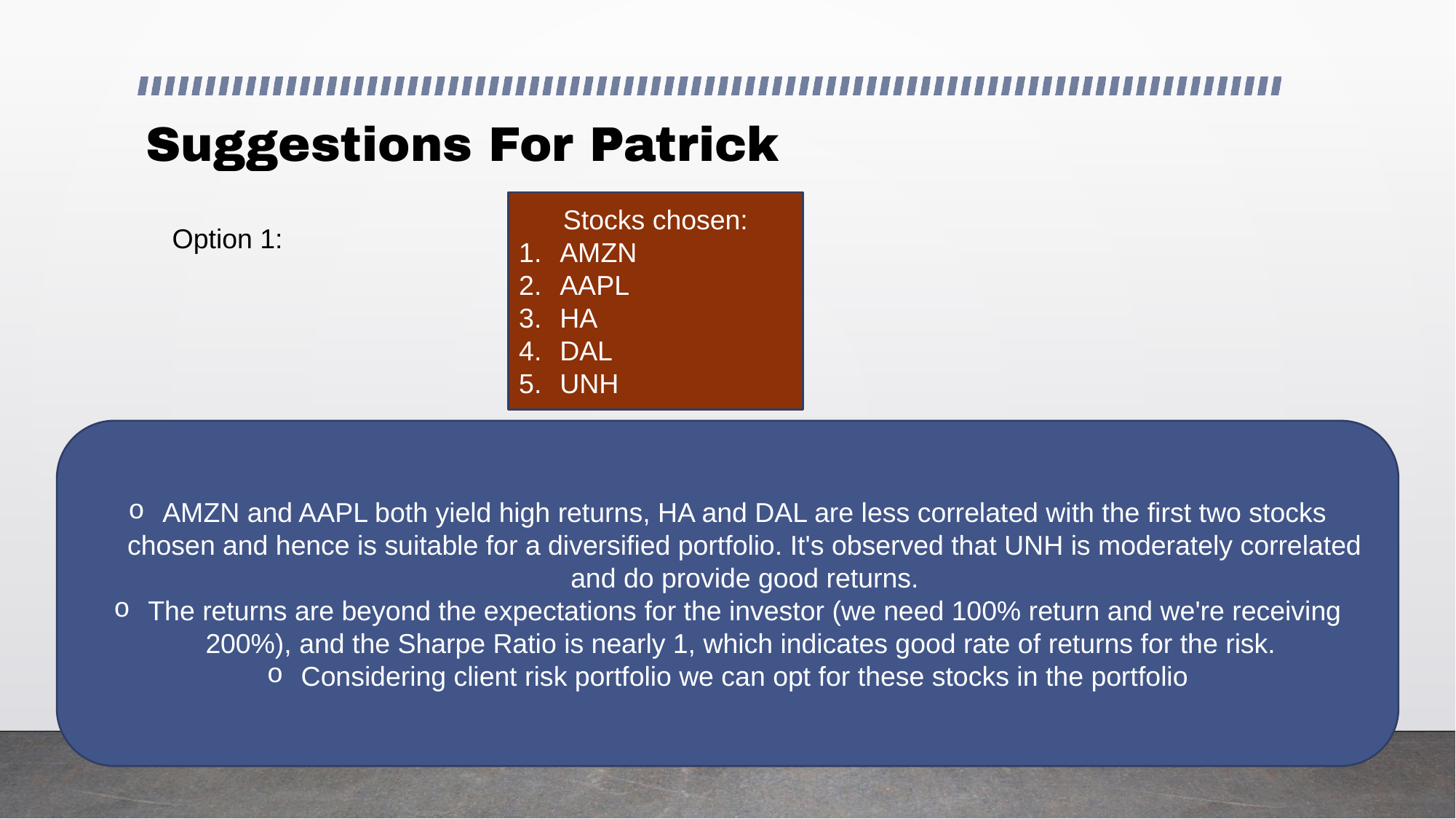

# Suggestions For Patrick
Stocks chosen:
AMZN
AAPL
HA
DAL
UNH
Option 1:

AMZN and AAPL both yield high returns, HA and DAL are less correlated with the first two stocks chosen and hence is suitable for a diversified portfolio. It's observed that UNH is moderately correlated and do provide good returns.
The returns are beyond the expectations for the investor (we need 100% return and we're receiving 200%), and the Sharpe Ratio is nearly 1, which indicates good rate of returns for the risk.
Considering client risk portfolio we can opt for these stocks in the portfolio